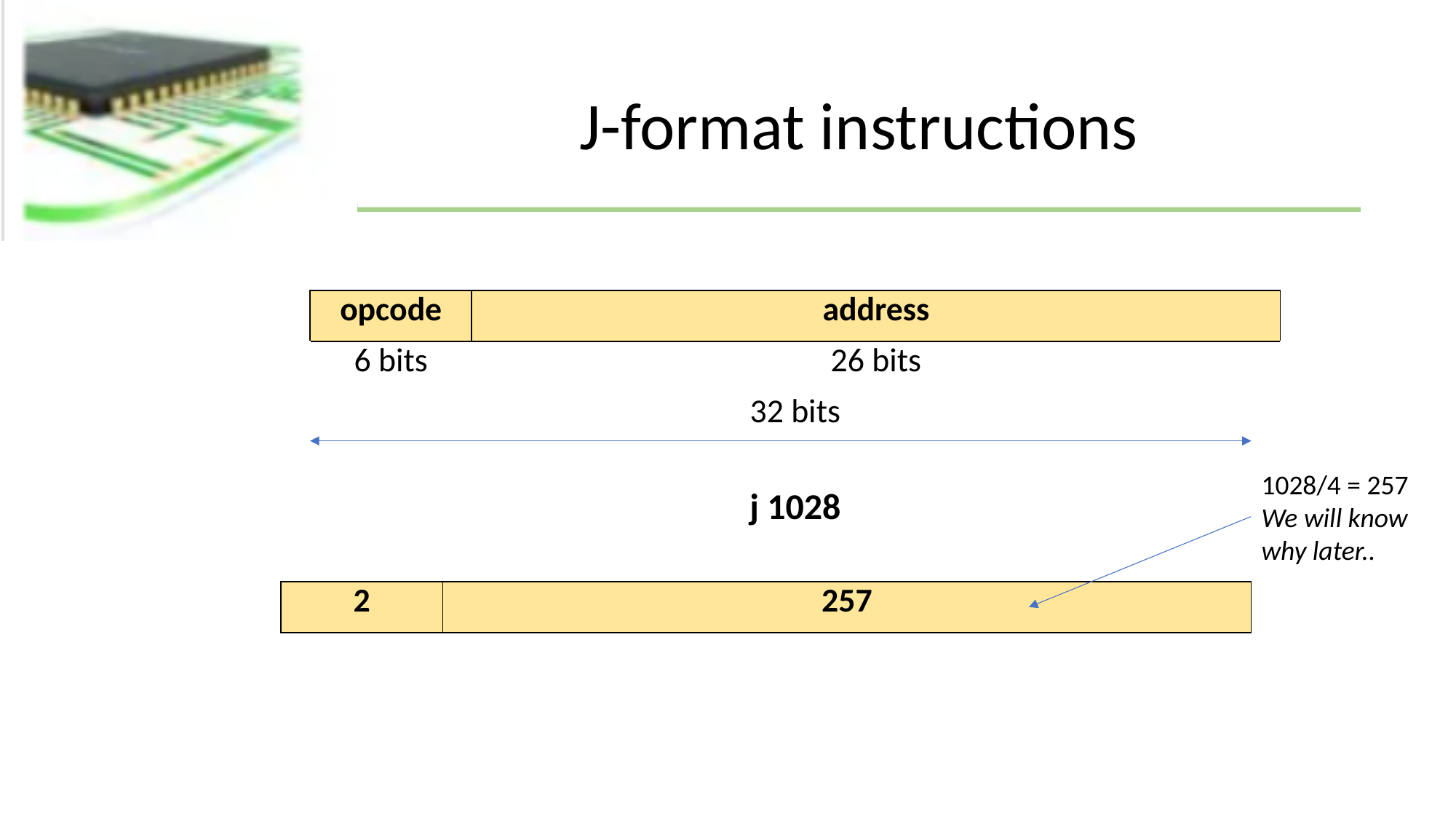

# J-format instructions
| opcode | address |
| --- | --- |
| 6 bits | 26 bits |
| 32 bits |  |
1028/4 = 257
We will know why later..
j 1028
| 2 | 257 |
| --- | --- |